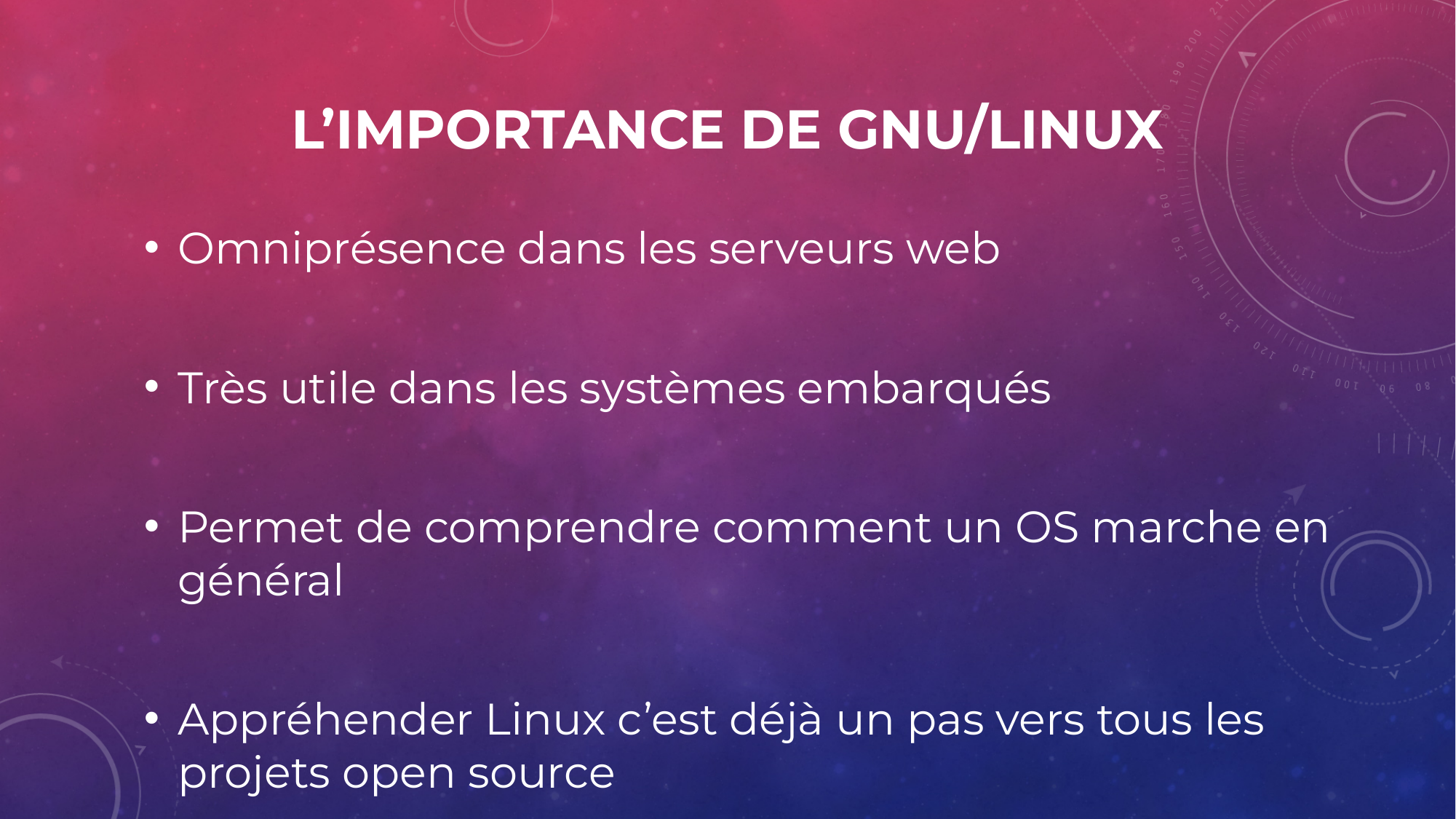

# L’importance de GNU/LINUX
Omniprésence dans les serveurs web

Très utile dans les systèmes embarqués

Permet de comprendre comment un OS marche en général

Appréhender Linux c’est déjà un pas vers tous les projets open source